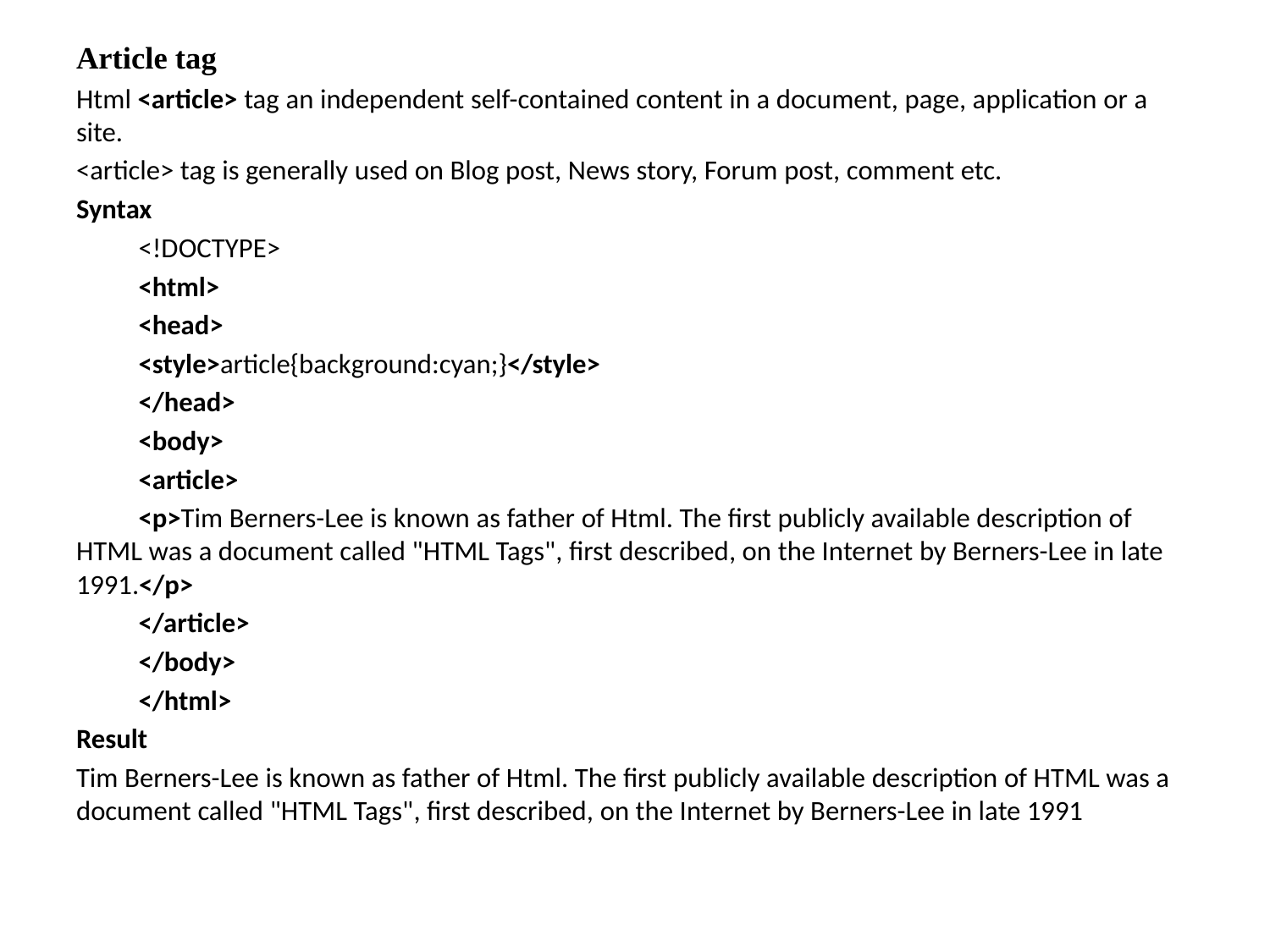

Article tag
Html <article> tag an independent self-contained content in a document, page, application or a site.
<article> tag is generally used on Blog post, News story, Forum post, comment etc.
Syntax
	<!DOCTYPE>
	<html>
	<head>
	<style>article{background:cyan;}</style>
	</head>
	<body>
	<article>
	<p>Tim Berners-Lee is known as father of Html. The first publicly available description of HTML was a document called "HTML Tags", first described, on the Internet by Berners-Lee in late 1991.</p>
	</article>
	</body>
	</html>
Result
Tim Berners-Lee is known as father of Html. The first publicly available description of HTML was a document called "HTML Tags", first described, on the Internet by Berners-Lee in late 1991